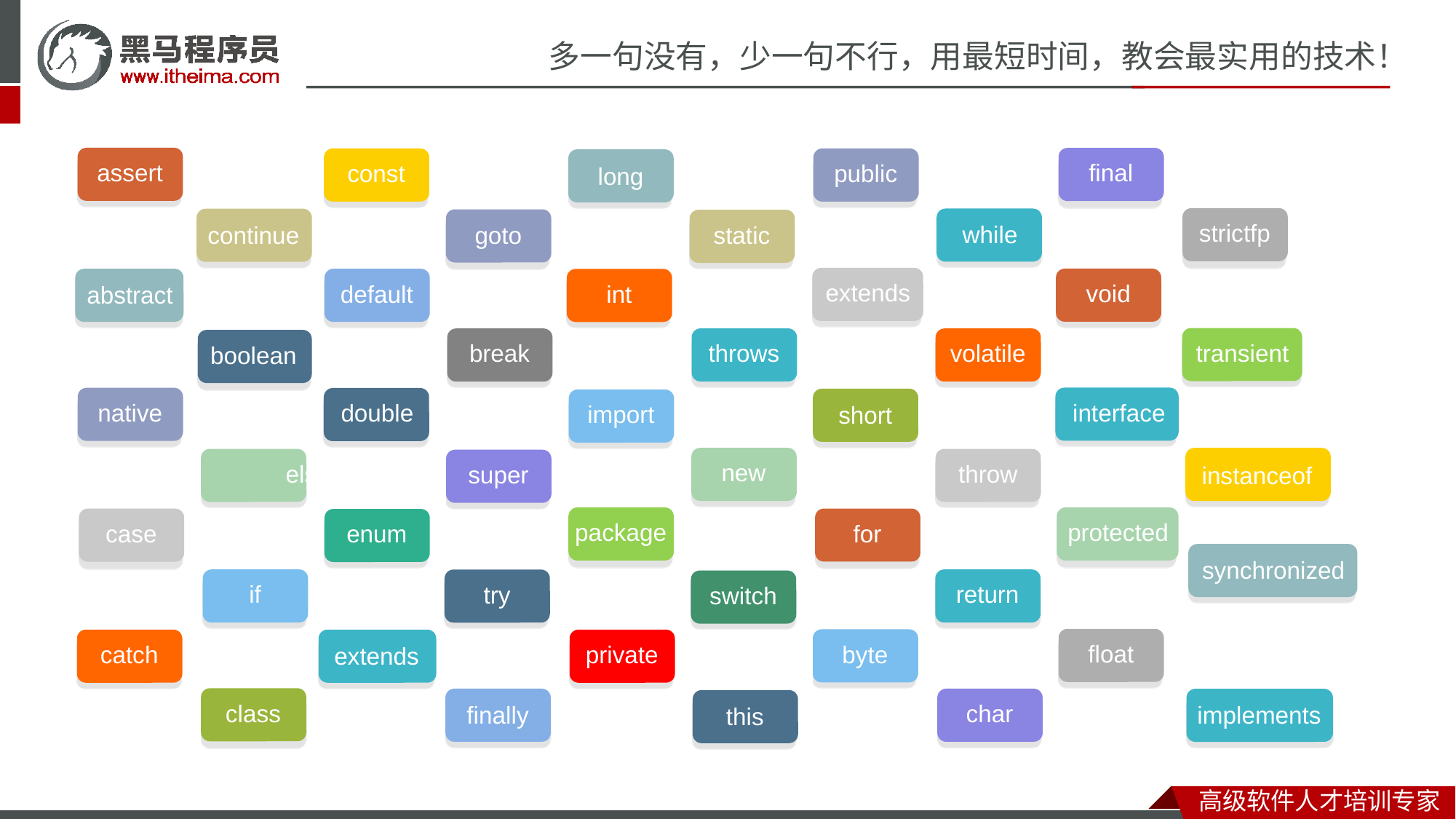

assert

final

public

const

long

strictfp

while

continue

goto

static

extends

void

abstract

default

int

transient

throws

volatile

break

boolean

interface

native

double

short

import

new

instanceof

throw

	else

super

package

protected

for

case

enum

synchronized

if

return

try

switch

float

byte

extends

private

catch

class

finally

char

implements

this